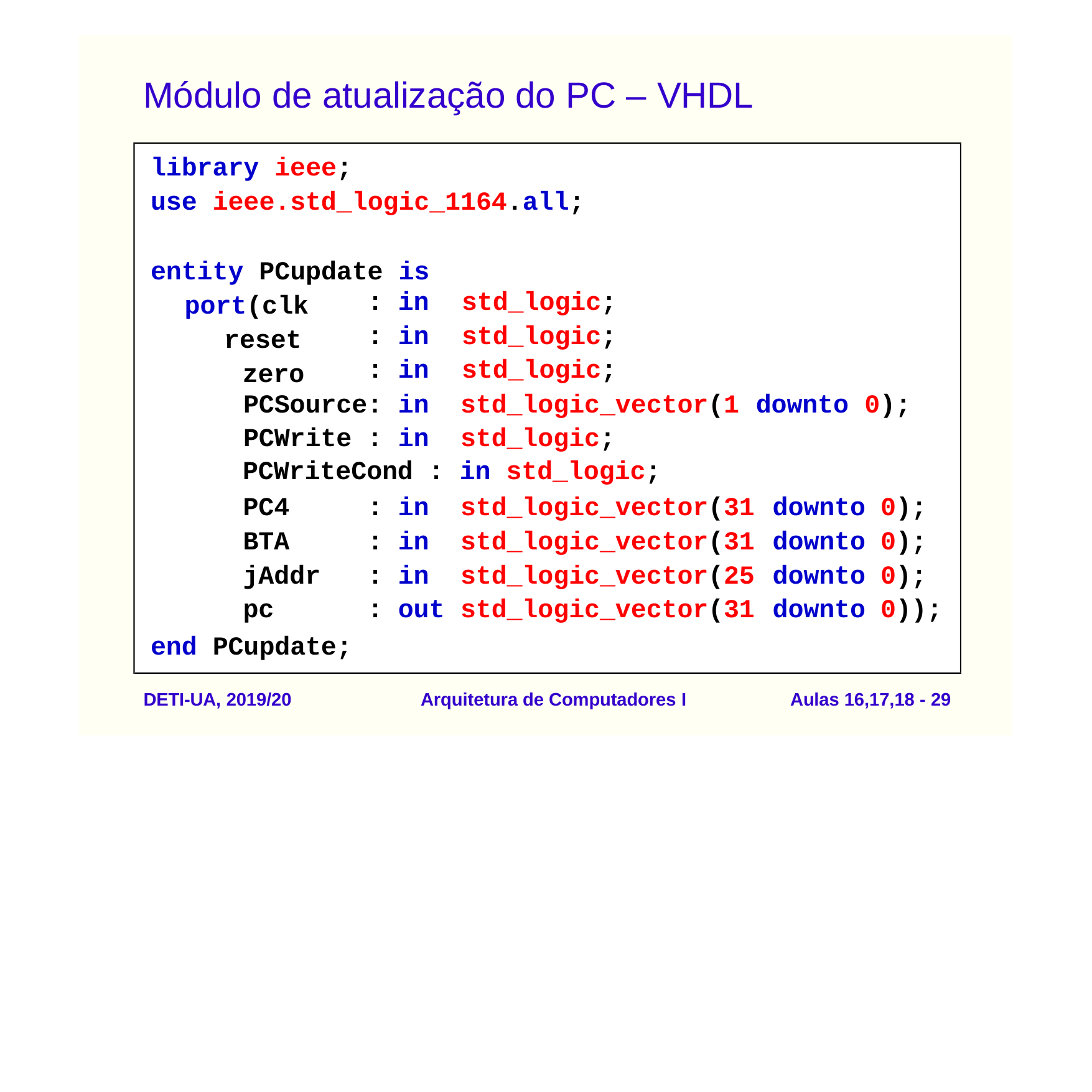

# Módulo de atualização do PC – VHDL

library ieee;
use ieee.std_logic_1164.all;

entity PCupdate is  port(clk
reset  zero
| : | in | std\_logic; |
| --- | --- | --- |
| : | in | std\_logic; |
| : | in | std\_logic; |
| PCSource: | in | std\_logic\_vector(1 | downto 0); |  |
| --- | --- | --- | --- | --- |
| PCWrite : | in | std\_logic; |  |  |
| PCWriteCond : in std\_logic; |  |  |  |  |
| PC4 : | in | std\_logic\_vector(31 | downto | 0); |
| BTA : | in | std\_logic\_vector(31 | downto | 0); |
| jAddr : | in | std\_logic\_vector(25 | downto | 0); |
| pc : | out | std\_logic\_vector(31 | downto | 0)); |
end PCupdate;
DETI-UA, 2019/20
Arquitetura de Computadores I
Aulas 16,17,18 - 29